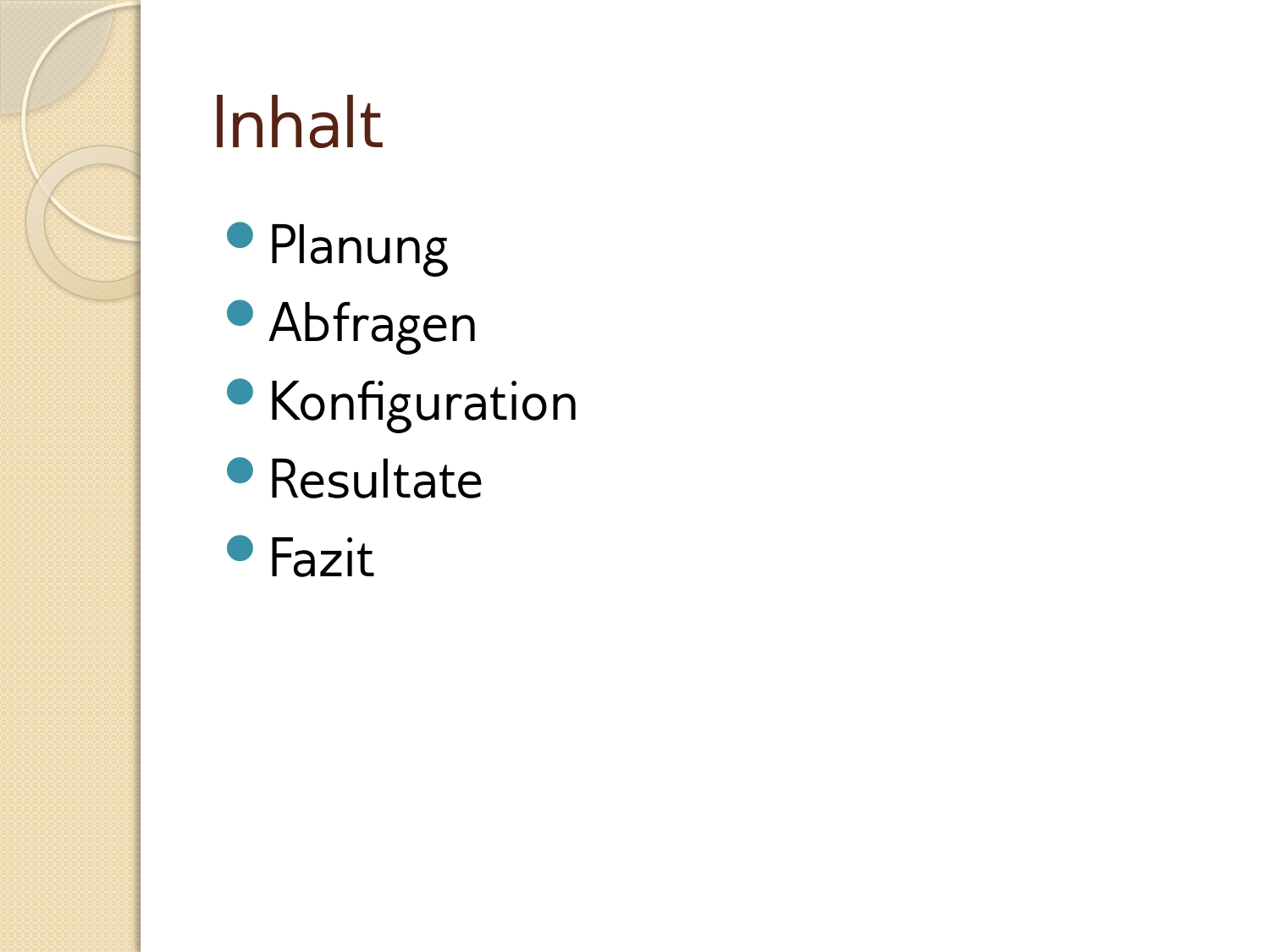

# Inhalt
Planung
Abfragen
Konfiguration
Resultate
Fazit